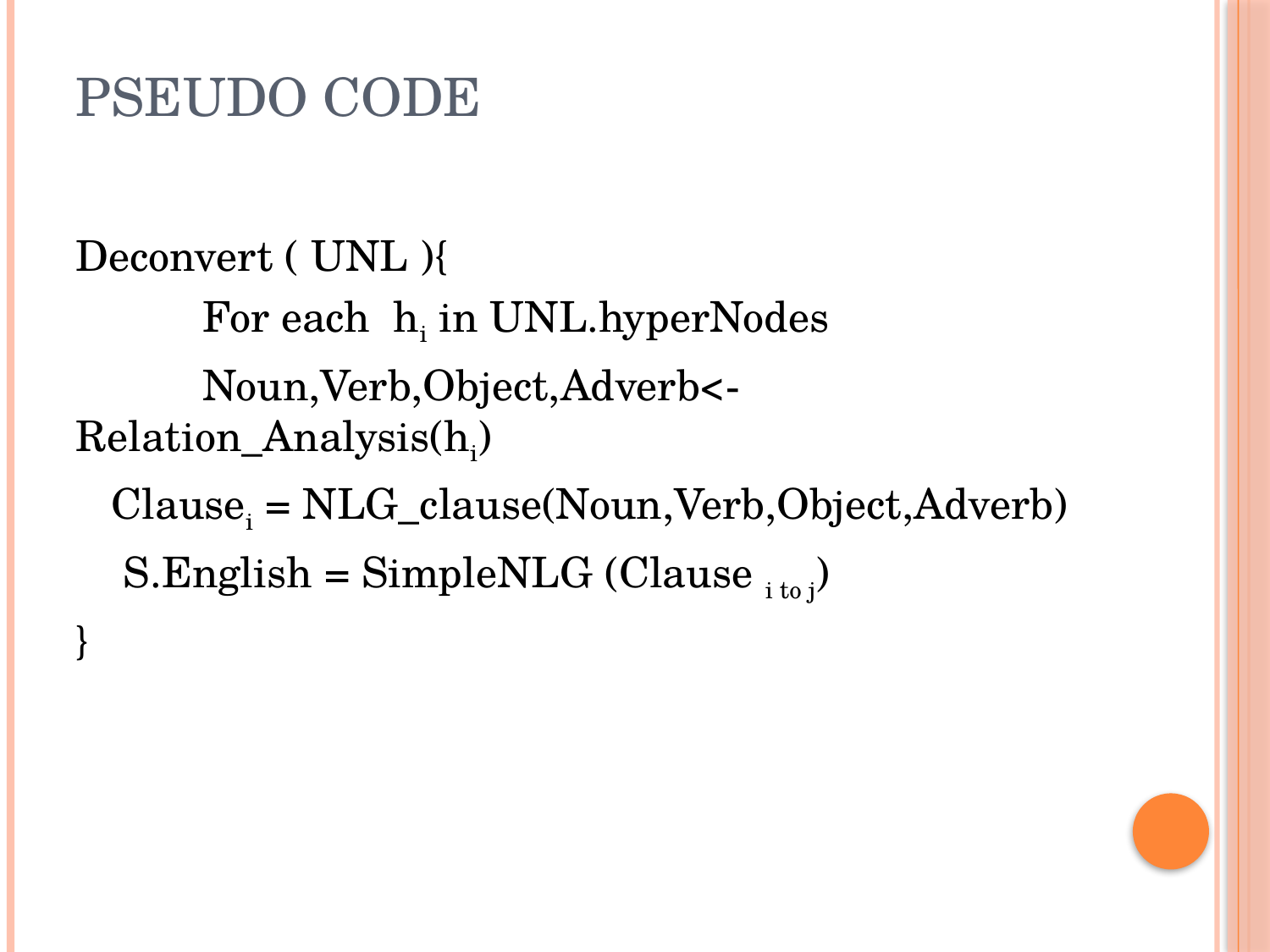

# Pseudo code
Deconvert ( UNL ){
	For each  hi in UNL.hyperNodes
	Noun,Verb,Object,Adverb<-  Relation_Analysis(hi)
   Clausei = NLG_clause(Noun,Verb,Object,Adverb)
    S.English = SimpleNLG (Clause i to j)
}